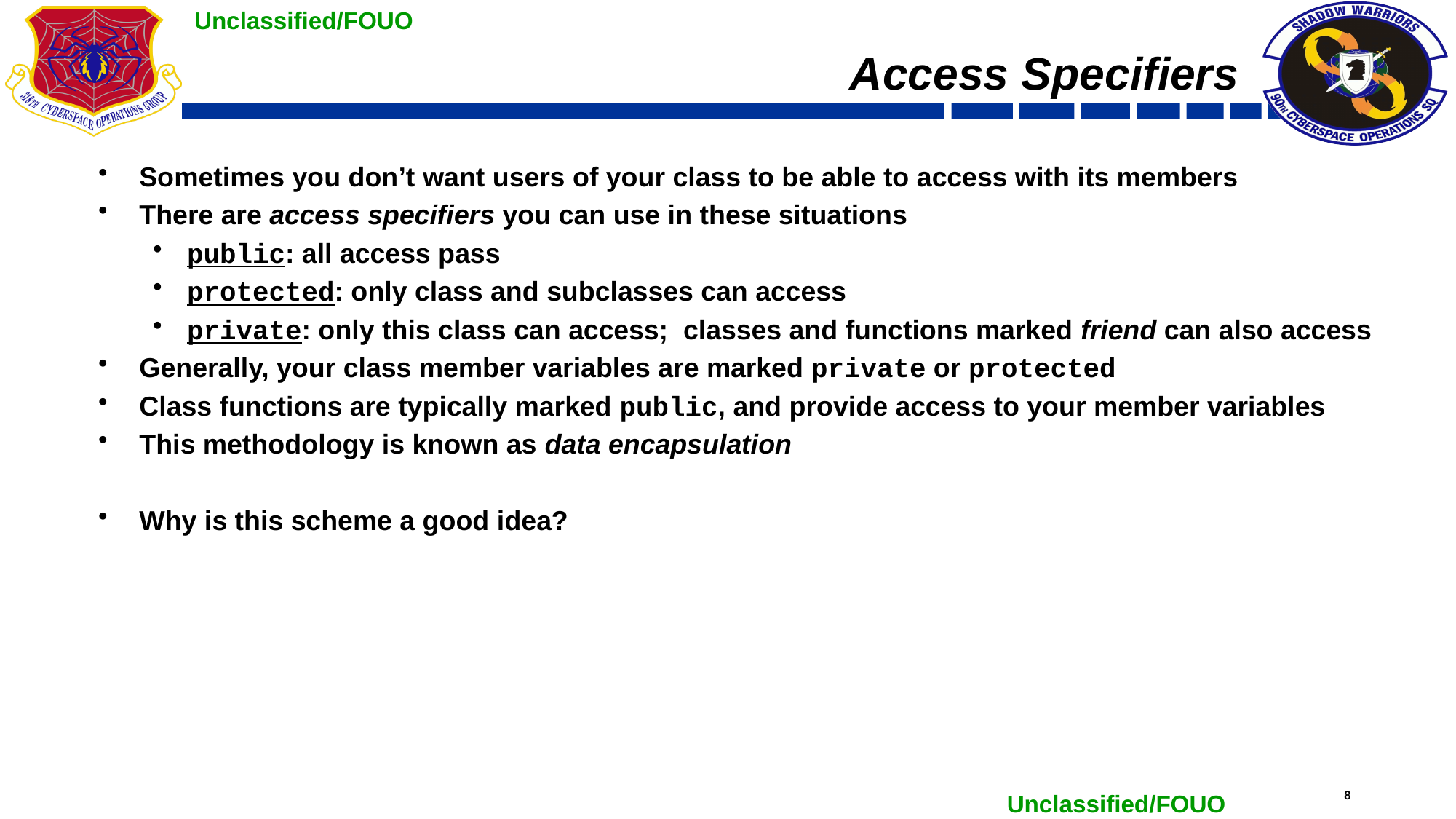

# Access Specifiers
Sometimes you don’t want users of your class to be able to access with its members
There are access specifiers you can use in these situations
public: all access pass
protected: only class and subclasses can access
private: only this class can access;  classes and functions marked friend can also access
Generally, your class member variables are marked private or protected
Class functions are typically marked public, and provide access to your member variables
This methodology is known as data encapsulation

Why is this scheme a good idea?